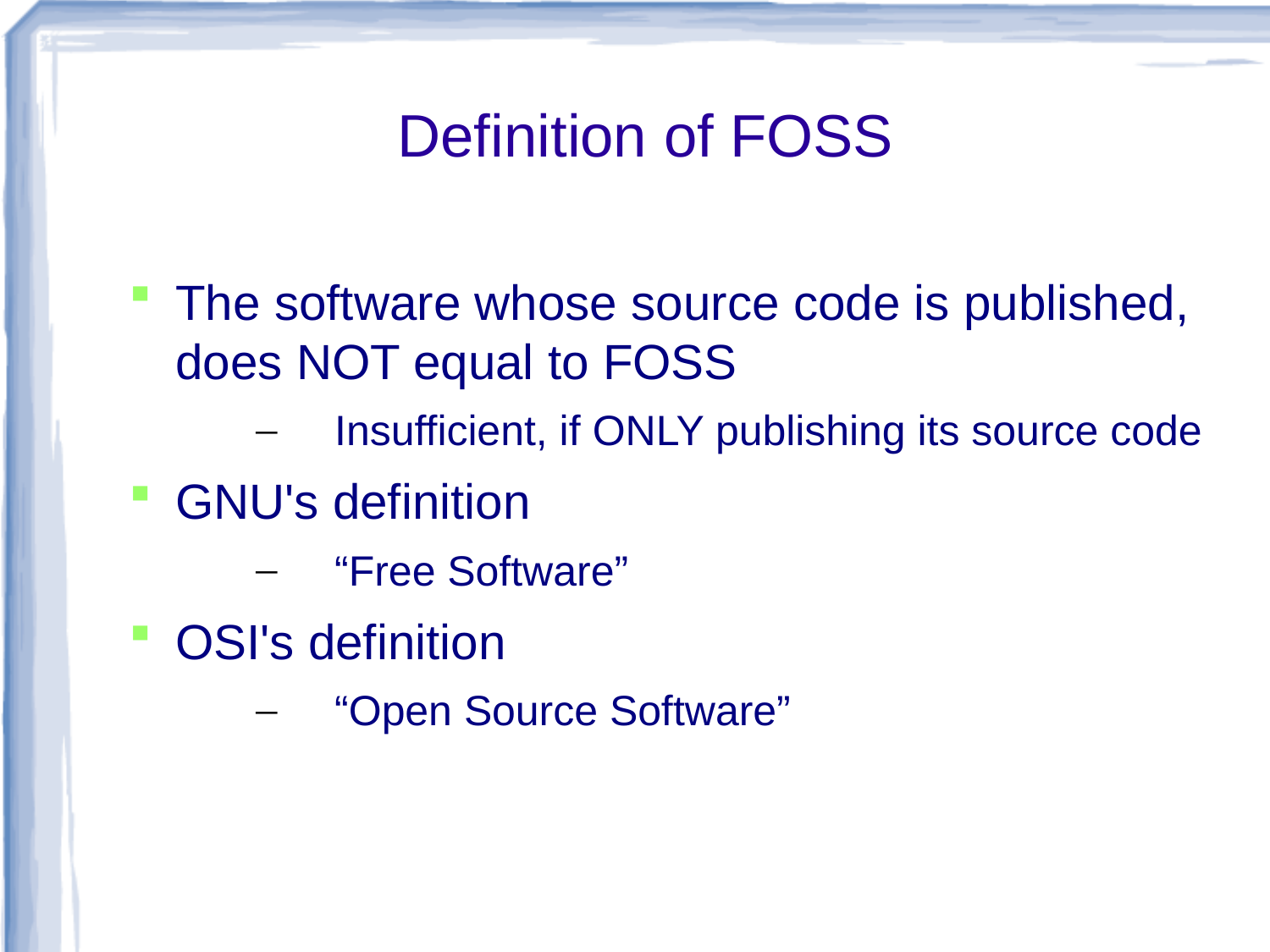

# Definition of FOSS
The software whose source code is published, does NOT equal to FOSS
Insufficient, if ONLY publishing its source code
GNU's definition
“Free Software”
OSI's definition
“Open Source Software”